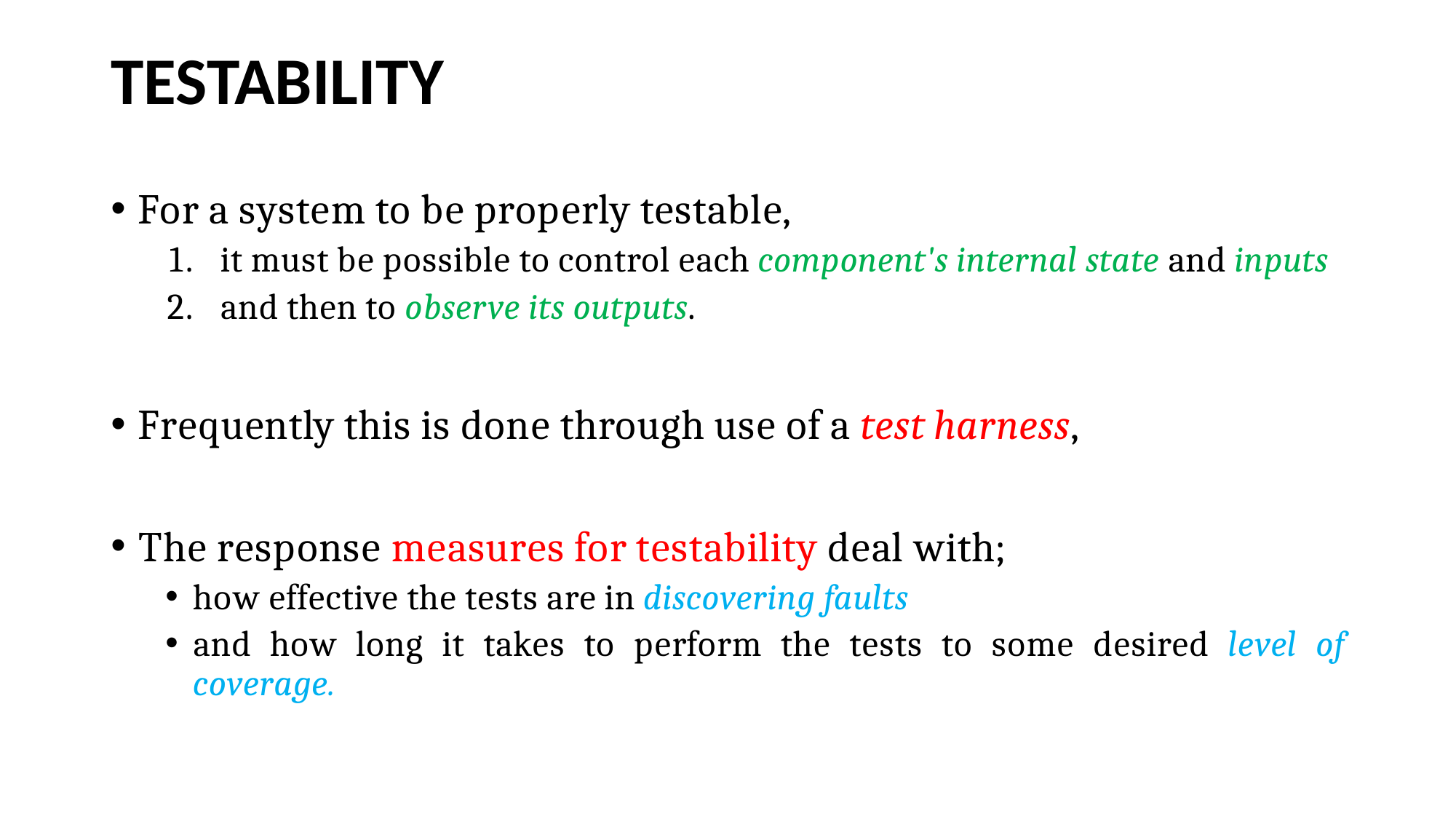

# TESTABILITY
For a system to be properly testable,
it must be possible to control each component's internal state and inputs
and then to observe its outputs.

Frequently this is done through use of a test harness,

The response measures for testability deal with;
how effective the tests are in discovering faults
and how long it takes to perform the tests to some desired level of coverage.